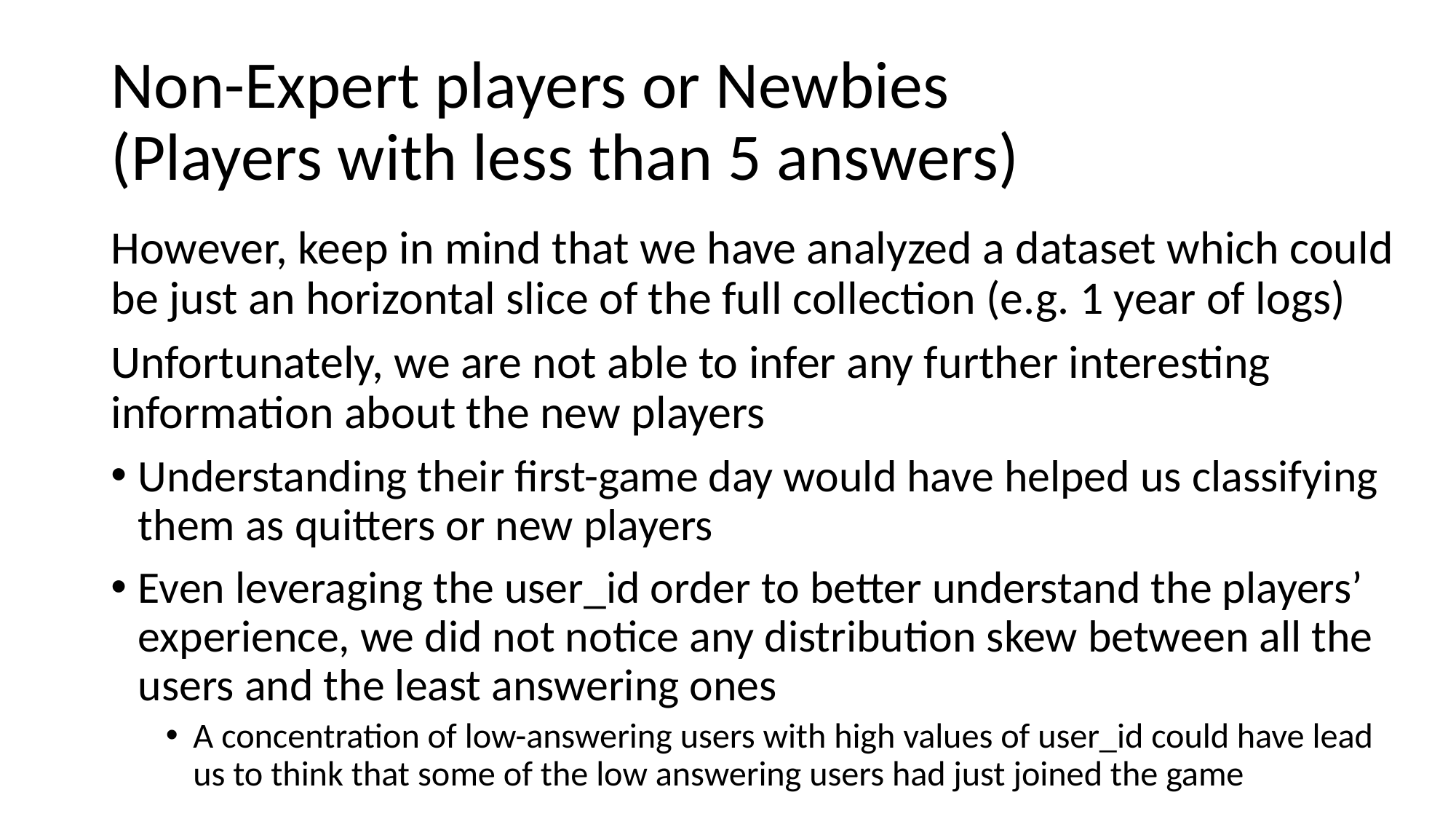

# Non-Expert players or Newbies (Players with less than 5 answers)
However, keep in mind that we have analyzed a dataset which could be just an horizontal slice of the full collection (e.g. 1 year of logs)
Unfortunately, we are not able to infer any further interesting information about the new players
Understanding their first-game day would have helped us classifying them as quitters or new players
Even leveraging the user_id order to better understand the players’ experience, we did not notice any distribution skew between all the users and the least answering ones
A concentration of low-answering users with high values of user_id could have lead us to think that some of the low answering users had just joined the game